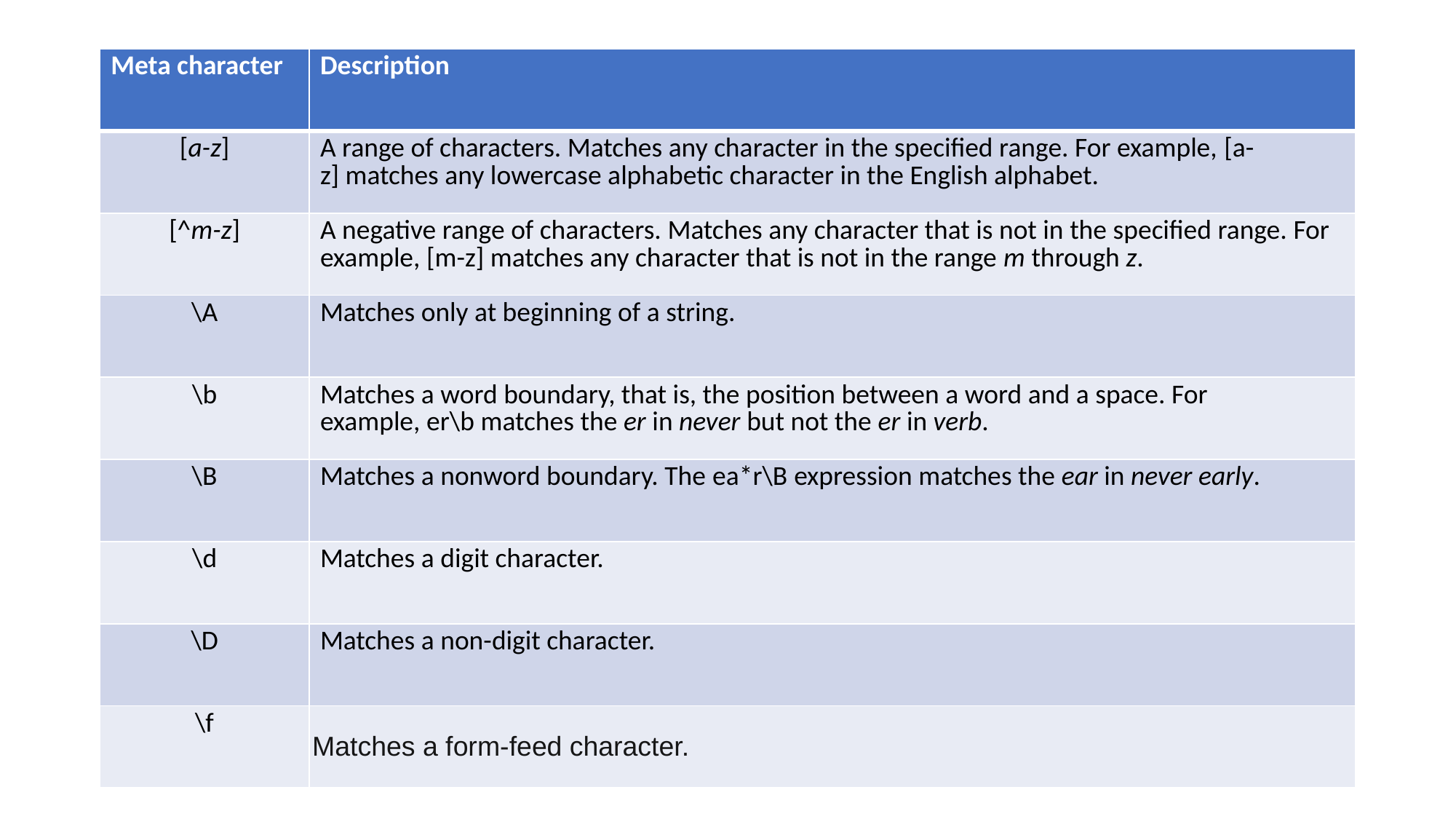

| Meta character | Description |
| --- | --- |
| [a-z] | A range of characters. Matches any character in the specified range. For example, [a-z] matches any lowercase alphabetic character in the English alphabet. |
| [^m-z] | A negative range of characters. Matches any character that is not in the specified range. For example, [m-z] matches any character that is not in the range m through z. |
| \A | Matches only at beginning of a string. |
| \b | Matches a word boundary, that is, the position between a word and a space. For example, er\b matches the er in never but not the er in verb. |
| \B | Matches a nonword boundary. The ea\*r\B expression matches the ear in never early. |
| \d | Matches a digit character. |
| \D | Matches a non-digit character. |
| \f | Matches a form-feed character. |